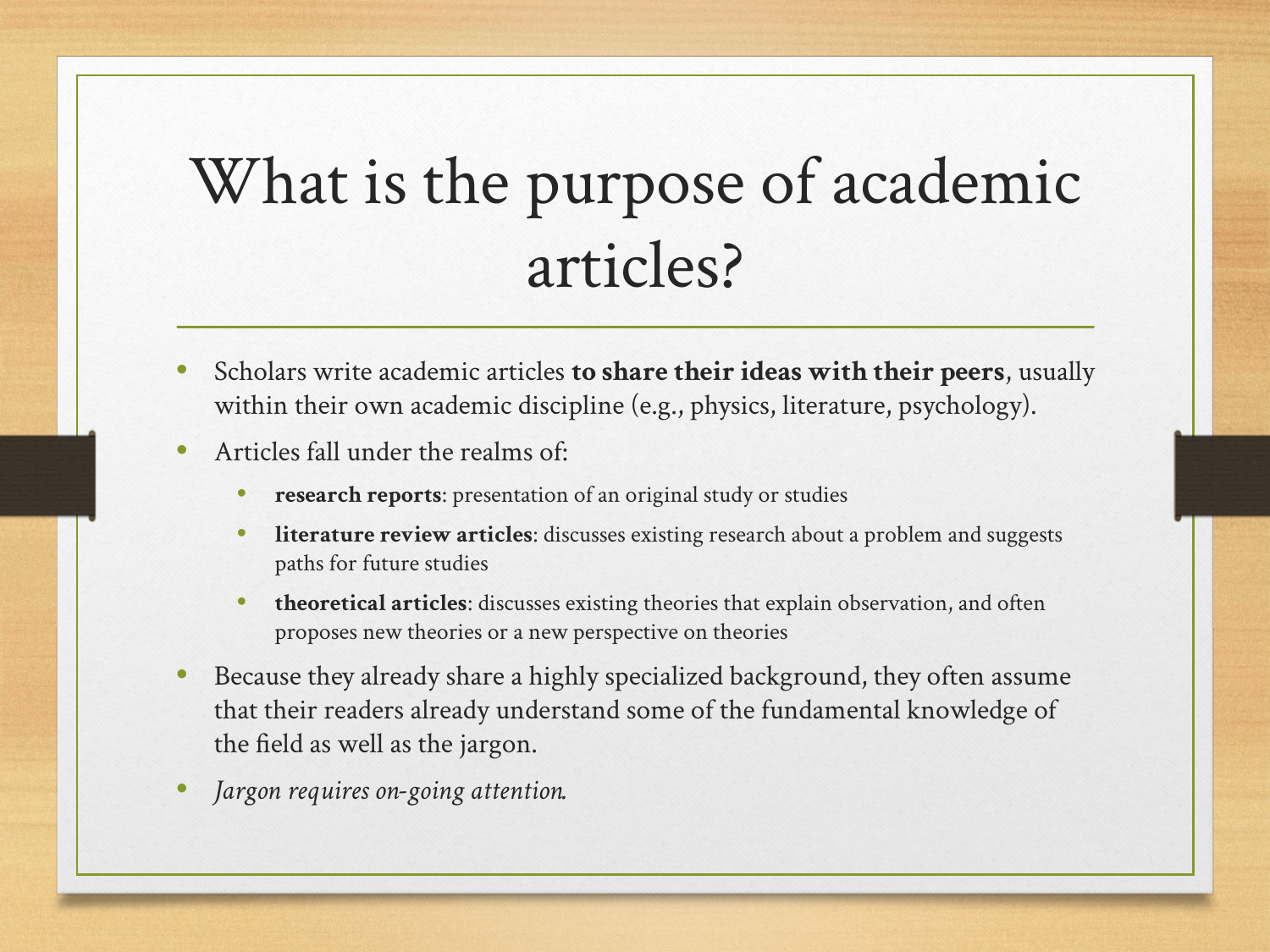

# What is the purpose of academic articles?
Scholars write academic articles to share their ideas with their peers, usually within their own academic discipline (e.g., physics, literature, psychology).
Articles fall under the realms of:
research reports: presentation of an original study or studies
literature review articles: discusses existing research about a problem and suggests paths for future studies
theoretical articles: discusses existing theories that explain observation, and often proposes new theories or a new perspective on theories
Because they already share a highly specialized background, they often assume that their readers already understand some of the fundamental knowledge of the field as well as the jargon.
Jargon requires on-going attention.